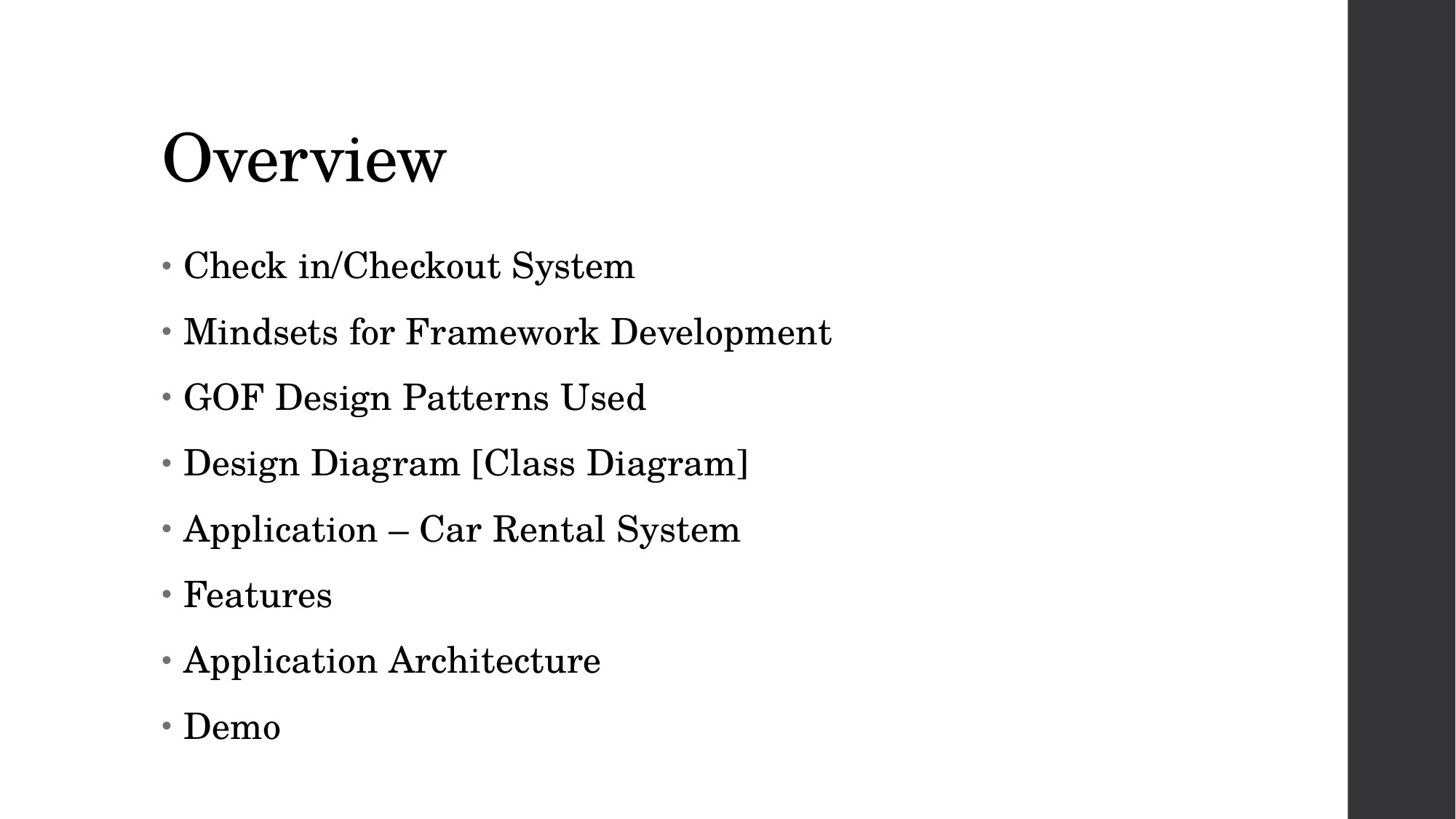

# Overview
Check in/Checkout System
Mindsets for Framework Development
GOF Design Patterns Used
Design Diagram [Class Diagram]
Application – Car Rental System
Features
Application Architecture
Demo